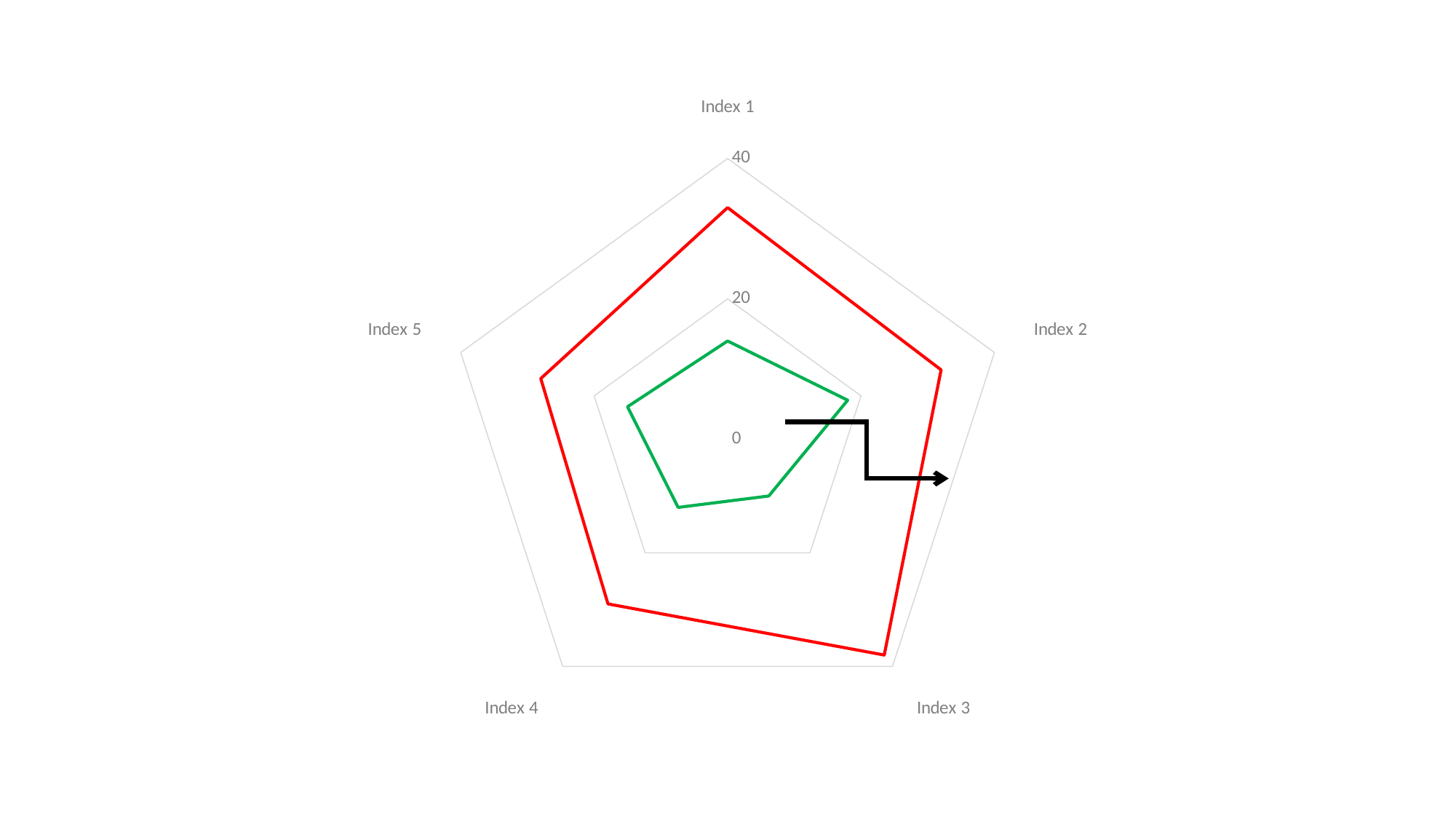

### Chart

| Category | Series 1 | Series 2 |
|---|---|---|
| Index 1 | 14.0 | 33.0 |
| Index 2 | 18.0 | 32.0 |
| Index 3 | 10.0 | 38.0 |
| Index 4 | 12.0 | 29.0 |
| Index 5 | 15.0 | 28.0 |